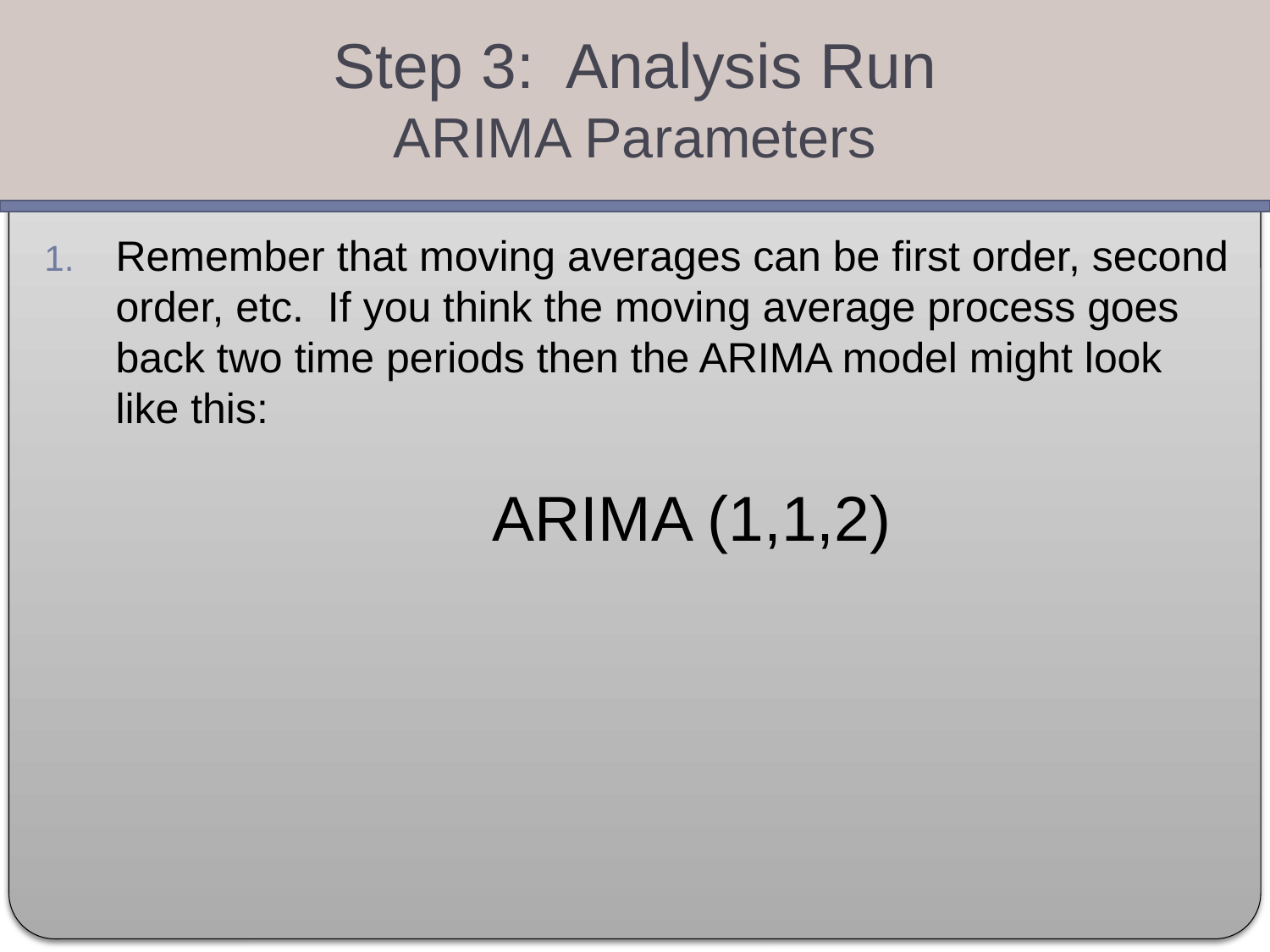

Step 3:  Analysis Run
ARIMA Parameters

Remember that moving averages can be first order, second order, etc.  If you think the moving average process goes back two time periods then the ARIMA model might look like this:

                                      ARIMA (1,1,2)